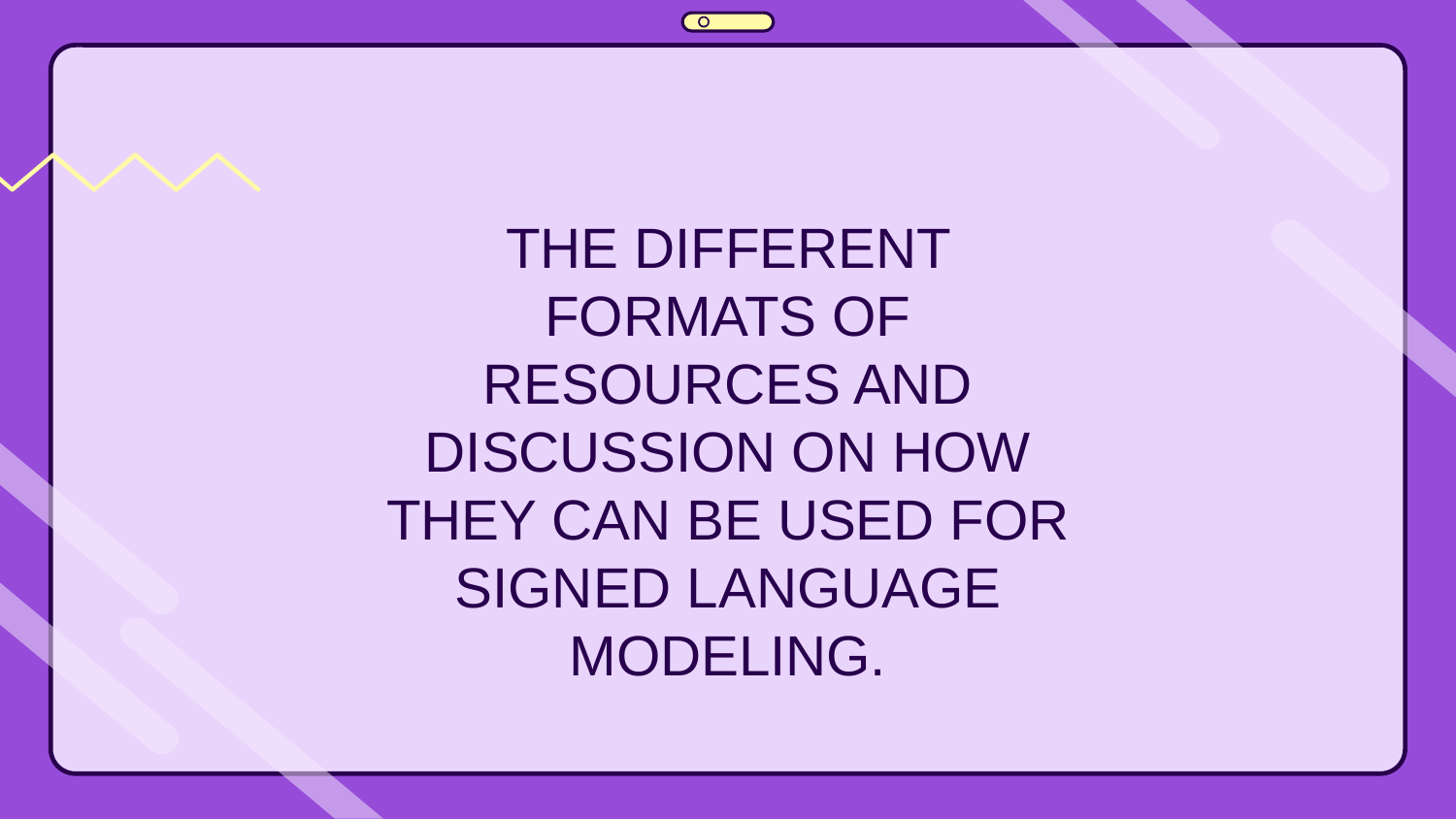

THE DIFFERENT FORMATS OF RESOURCES AND DISCUSSION ON HOW THEY CAN BE USED FOR SIGNED LANGUAGE MODELING.